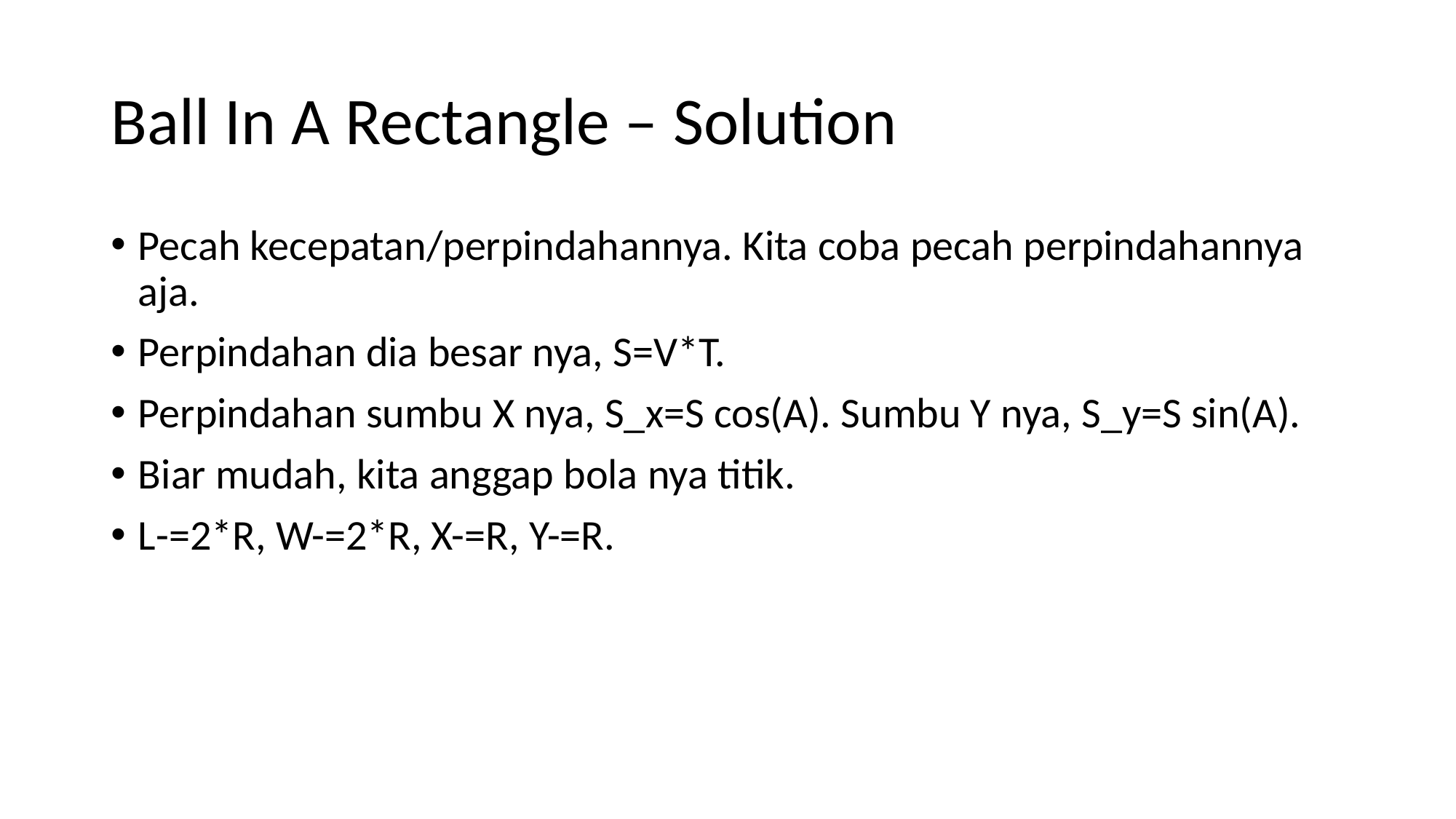

# Ball In A Rectangle – Solution
Pecah kecepatan/perpindahannya. Kita coba pecah perpindahannya aja.
Perpindahan dia besar nya, S=V*T.
Perpindahan sumbu X nya, S_x=S cos(A). Sumbu Y nya, S_y=S sin(A).
Biar mudah, kita anggap bola nya titik.
L-=2*R, W-=2*R, X-=R, Y-=R.